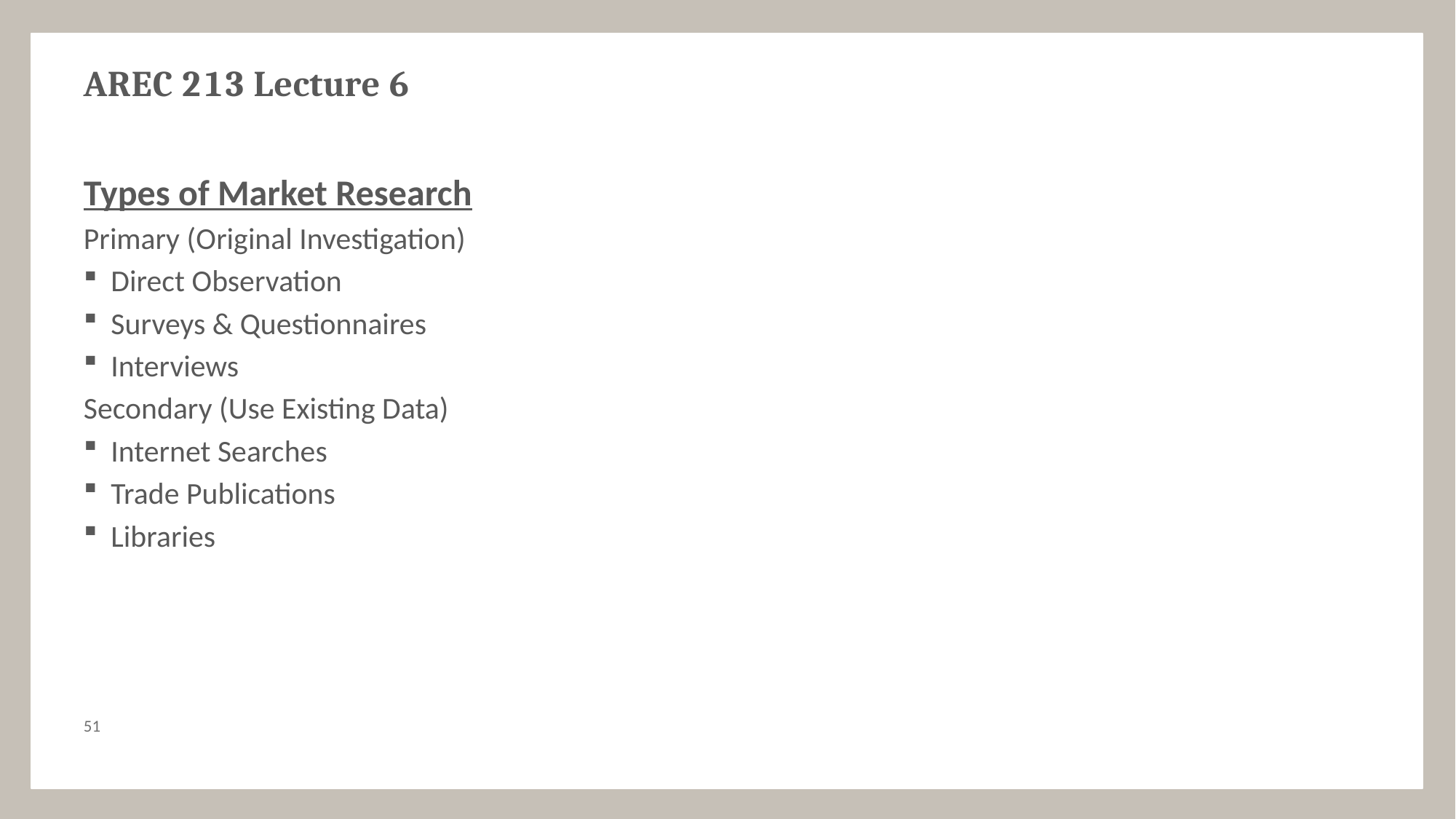

# AREC 213 Lecture 6
Types of Market Research
Primary (Original Investigation)
Direct Observation
Surveys & Questionnaires
Interviews
Secondary (Use Existing Data)
Internet Searches
Trade Publications
Libraries

51